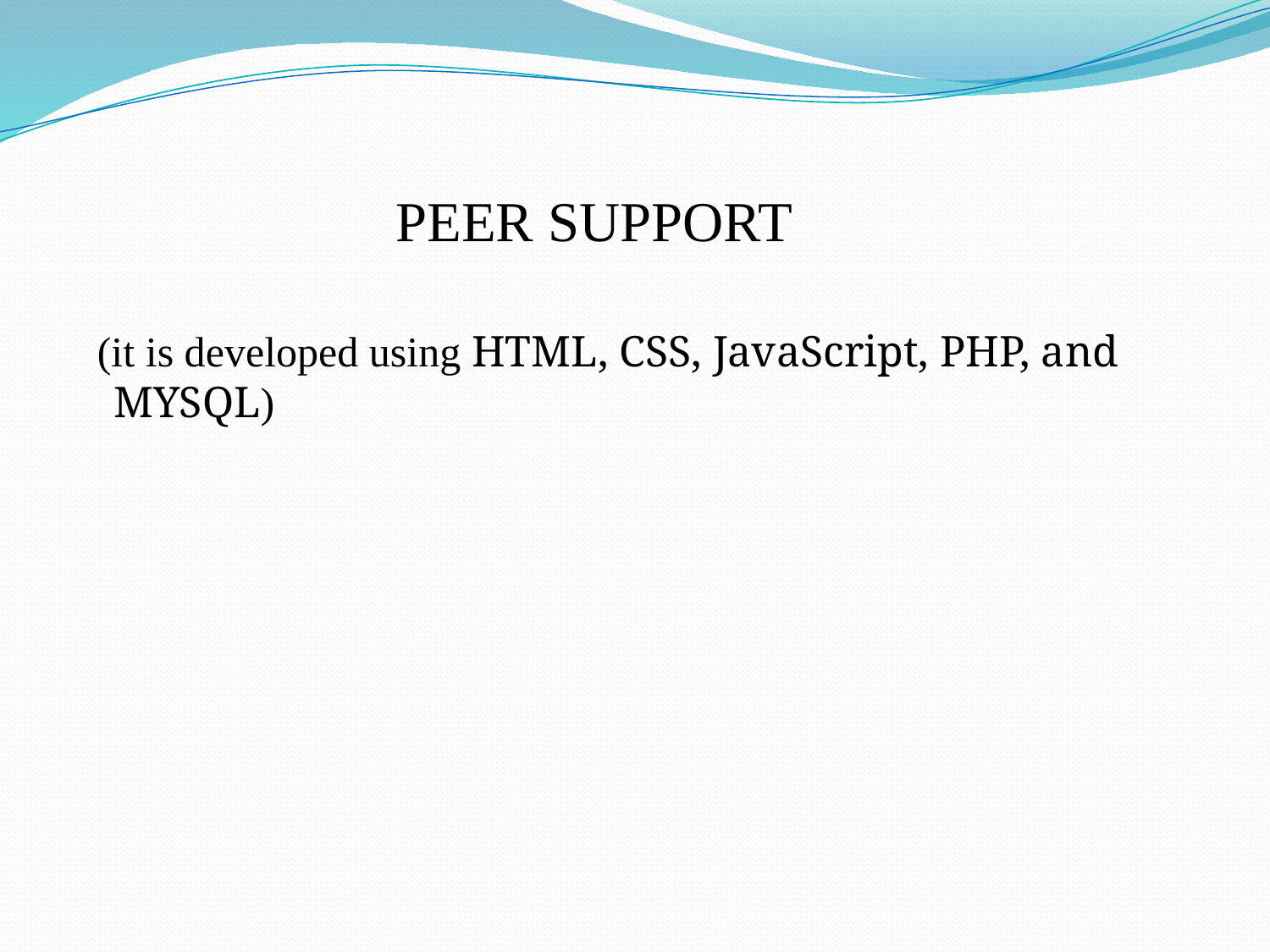

PEER SUPPORT

  (it is developed using HTML, CSS, JavaScript, PHP, and MYSQL)